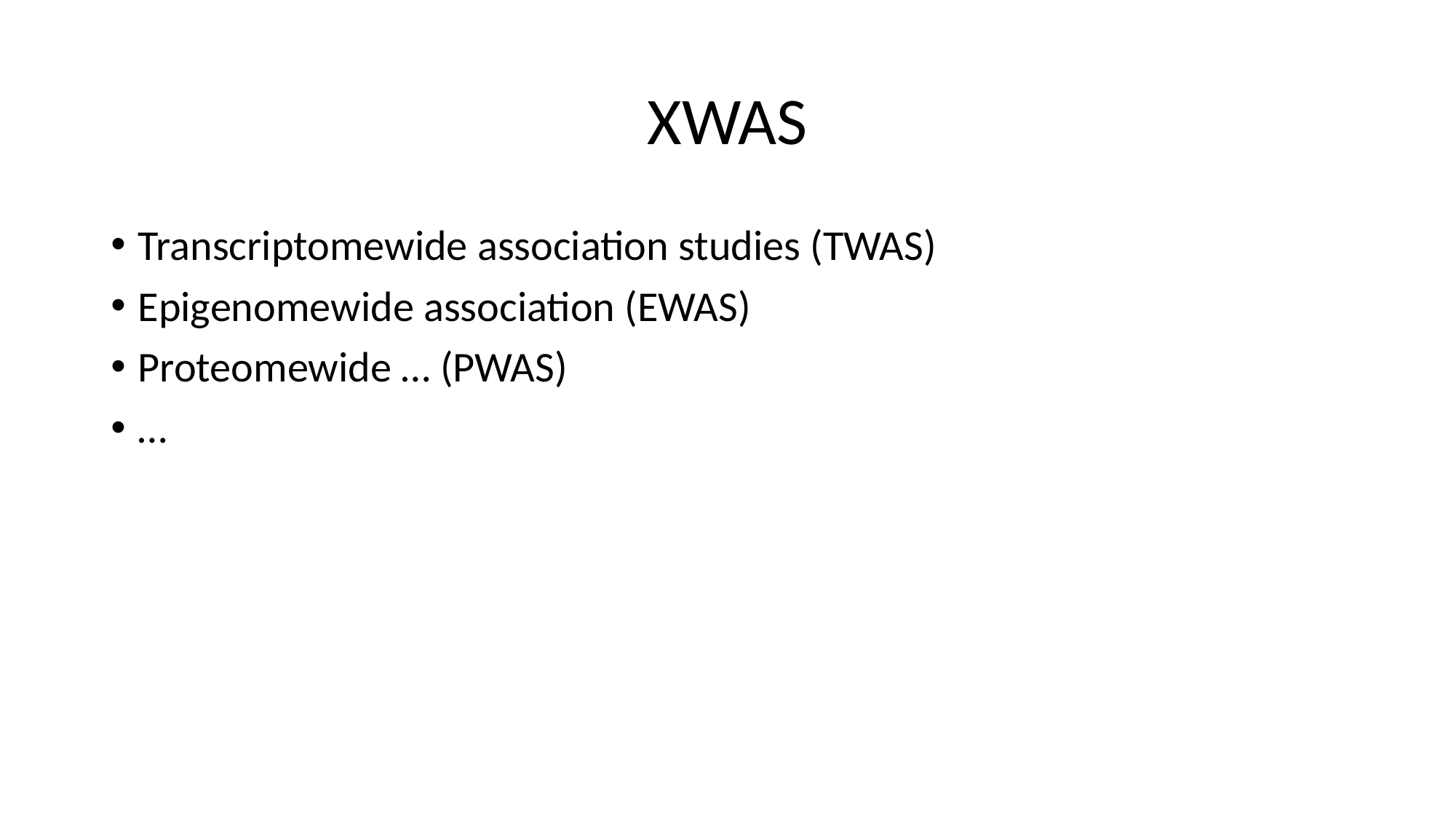

# XWAS
Transcriptomewide association studies (TWAS)
Epigenomewide association (EWAS)
Proteomewide … (PWAS)
…